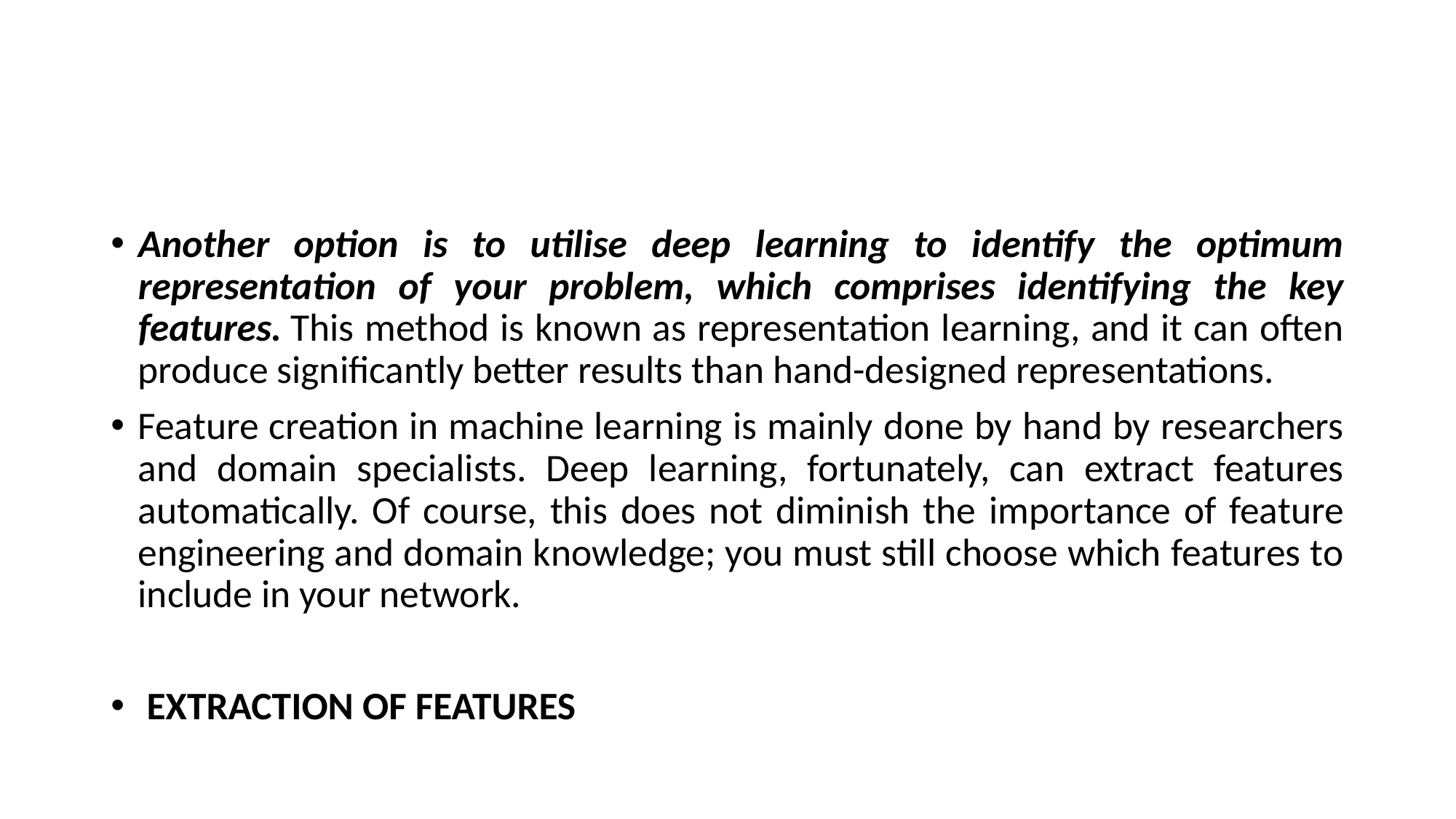

#
Another option is to utilise deep learning to identify the optimum representation of your problem, which comprises identifying the key features. This method is known as representation learning, and it can often produce significantly better results than hand-designed representations.
Feature creation in machine learning is mainly done by hand by researchers and domain specialists. Deep learning, fortunately, can extract features automatically. Of course, this does not diminish the importance of feature engineering and domain knowledge; you must still choose which features to include in your network.

 EXTRACTION OF FEATURES